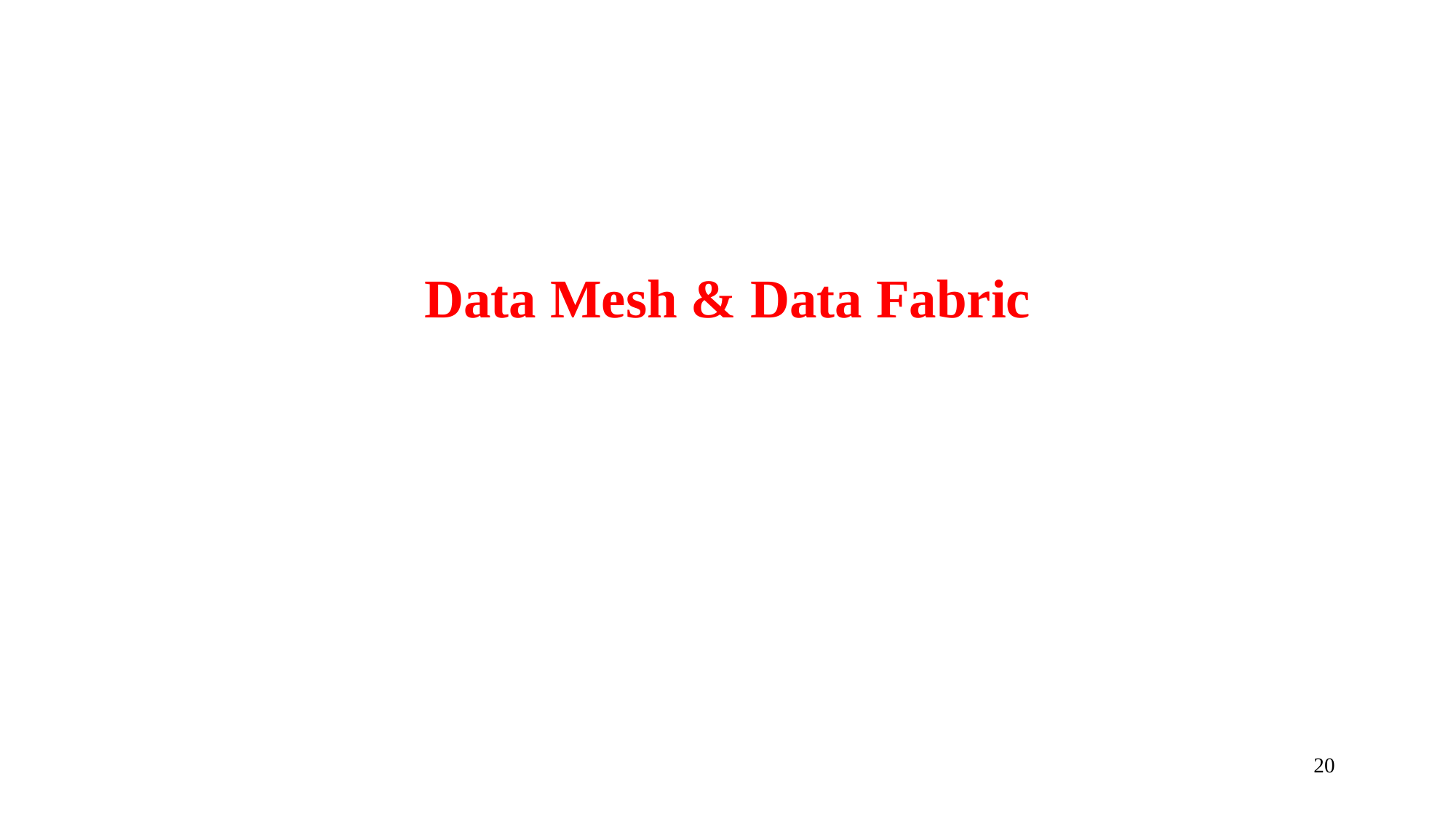

# Data Mesh & Data Fabric
20